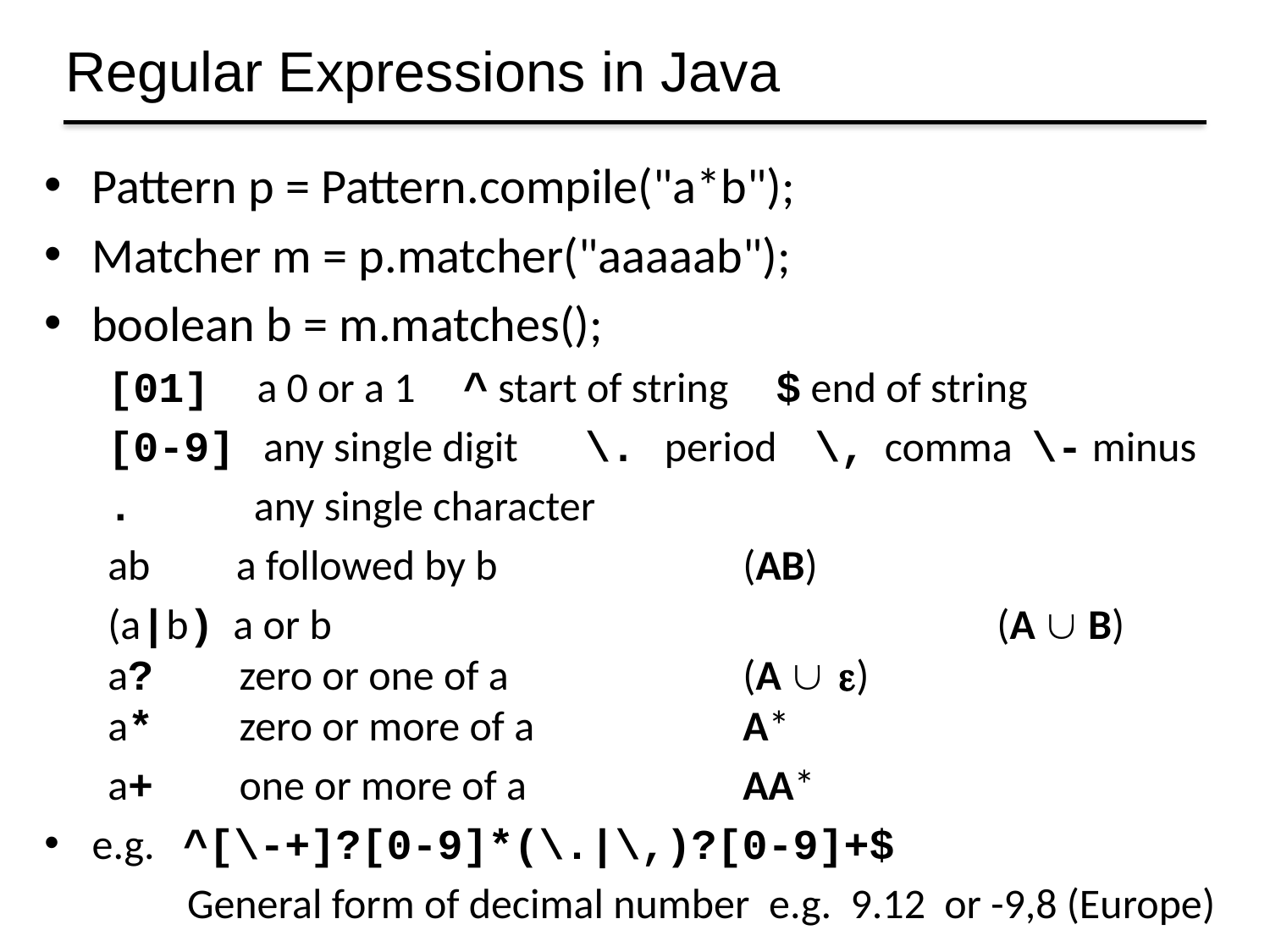

# Regular Expressions in Java
Pattern p = Pattern.compile("a*b");
Matcher m = p.matcher("aaaaab");
boolean b = m.matches();
[01]     a 0 or a 1     ^ start of string     $ end of string
[0-9]   any single digit       \.   period    \,  comma  \- minus
.           any single character
ab         a followed by b             	(AB)
(a|b)  a or b 						(A ∪ B)
a?         zero or one of a            	(A ∪ ε)
a*         zero or more of a          	A*
a+         one or more of a          	AA*
e.g.   ^[\-+]?[0-9]*(\.|\,)?[0-9]+$
               General form of decimal number  e.g.  9.12  or -9,8 (Europe)